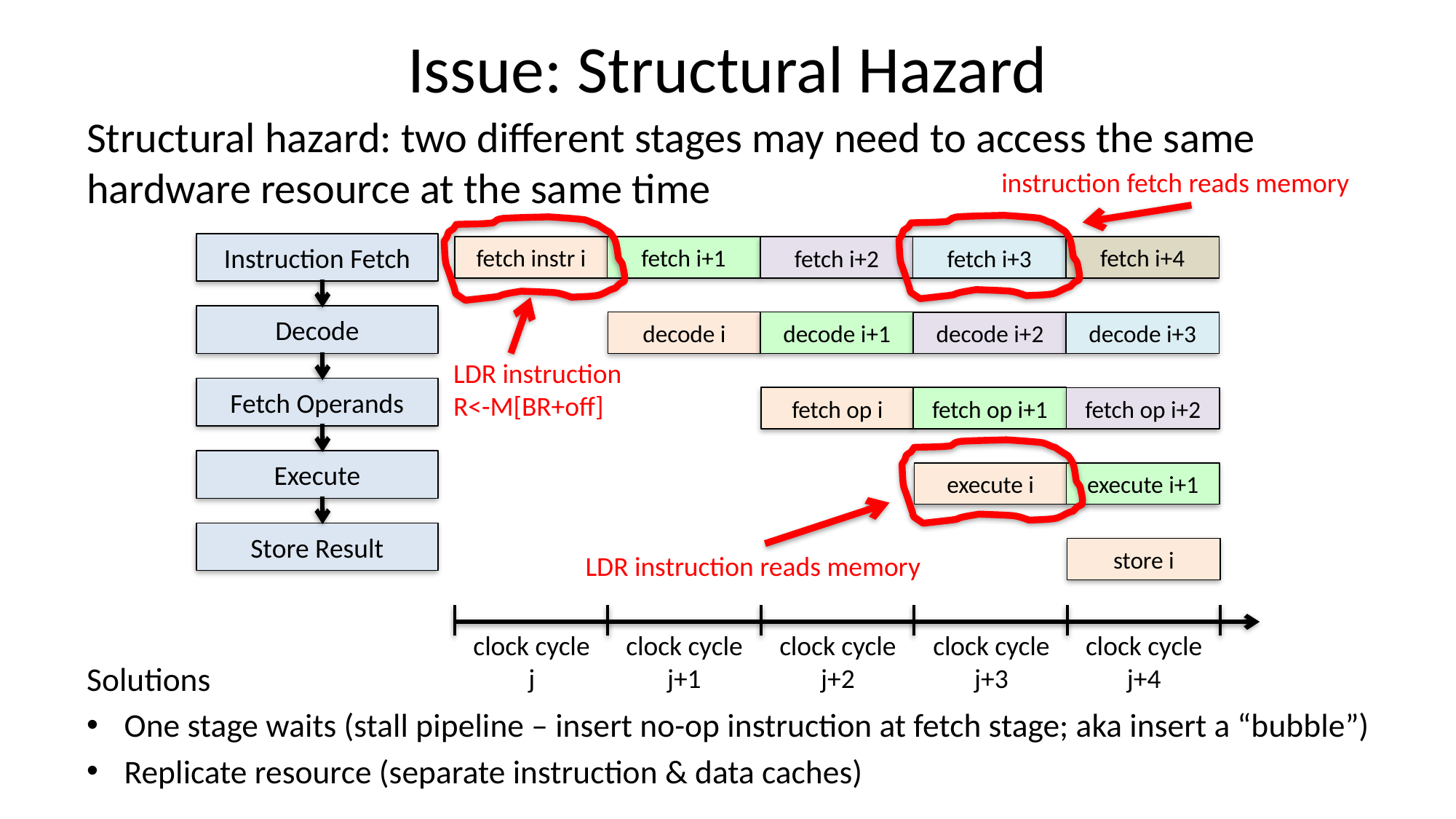

# Issue: Structural Hazard
Structural hazard: two different stages may need to access the same hardware resource at the same time
instruction fetch reads memory

LDR instruction reads memory

LDR instruction
R<-M[BR+off]
Instruction Fetch
Decode
Fetch Operands
Execute
Store Result
fetch instr i
decode i
fetch op i
execute i
store i
fetch i+1
decode i+1
fetch op i+1
execute i+1
fetch i+4
fetch i+2
decode i+2
fetch op i+2
fetch i+3
decode i+3
clock cycle j
clock cycle j+1
clock cycle j+2
clock cycle j+3
clock cycle j+4
Solutions
One stage waits (stall pipeline – insert no-op instruction at fetch stage; aka insert a “bubble”)
Replicate resource (separate instruction & data caches)